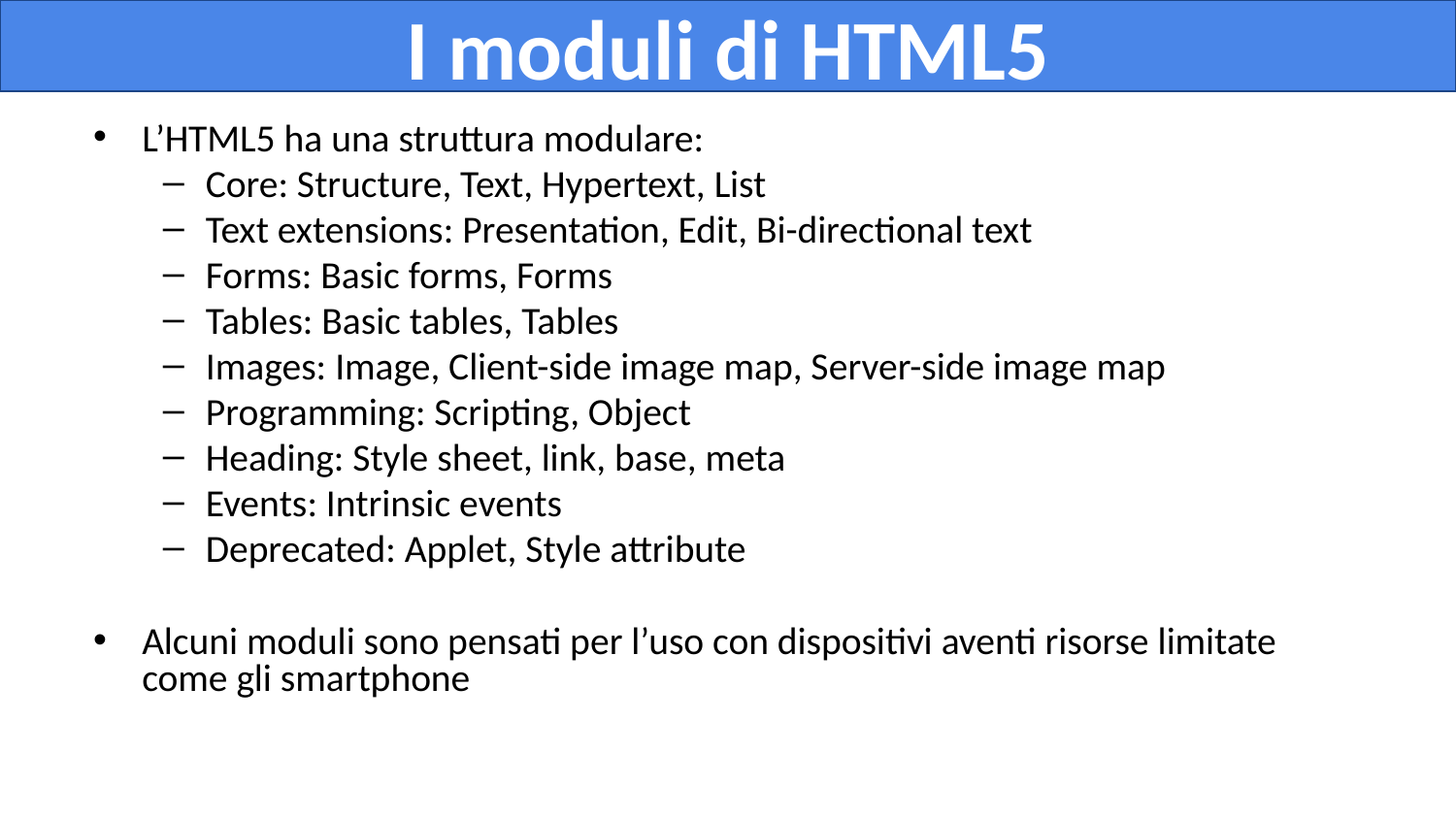

I moduli di HTML5
L’HTML5 ha una struttura modulare:
Core: Structure, Text, Hypertext, List
Text extensions: Presentation, Edit, Bi-directional text
Forms: Basic forms, Forms
Tables: Basic tables, Tables
Images: Image, Client-side image map, Server-side image map
Programming: Scripting, Object
Heading: Style sheet, link, base, meta
Events: Intrinsic events
Deprecated: Applet, Style attribute

Alcuni moduli sono pensati per l’uso con dispositivi aventi risorse limitate come gli smartphone